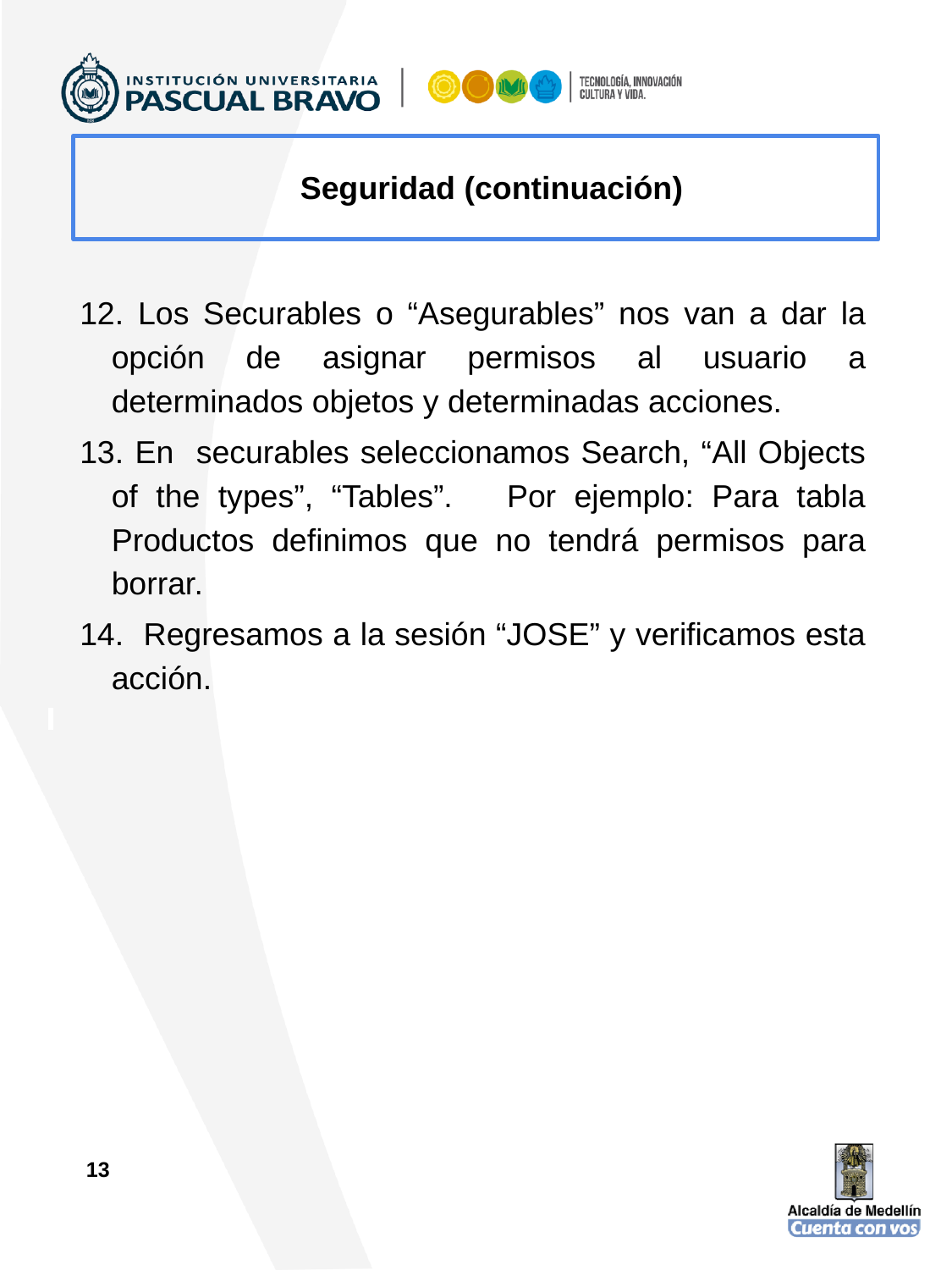

Seguridad (continuación)

12. Los Securables o “Asegurables” nos van a dar la opción de asignar permisos al usuario a determinados objetos y determinadas acciones.
13. En  securables seleccionamos Search, “All Objects of the types”, “Tables”.   Por ejemplo: Para tabla Productos definimos que no tendrá permisos para borrar.
14.  Regresamos a la sesión “JOSE” y verificamos esta acción.

13